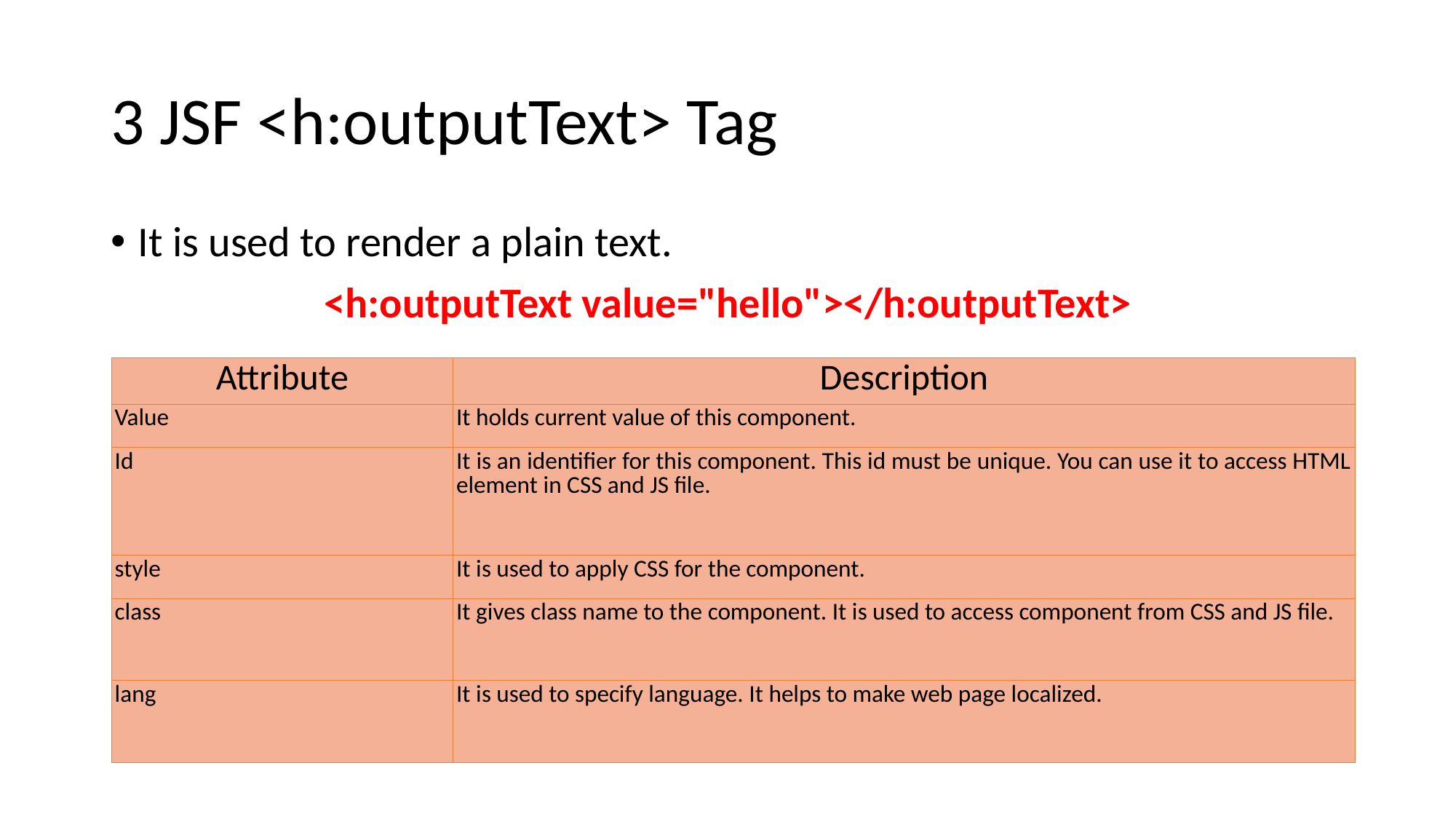

# 3 JSF <h:outputText> Tag
It is used to render a plain text.
<h:outputText value="hello"></h:outputText>

| Attribute | Description |
| --- | --- |
| Value | It holds current value of this component. |
| Id | It is an identifier for this component. This id must be unique. You can use it to access HTML element in CSS and JS file. |
| style | It is used to apply CSS for the component. |
| class | It gives class name to the component. It is used to access component from CSS and JS file. |
| lang | It is used to specify language. It helps to make web page localized. |